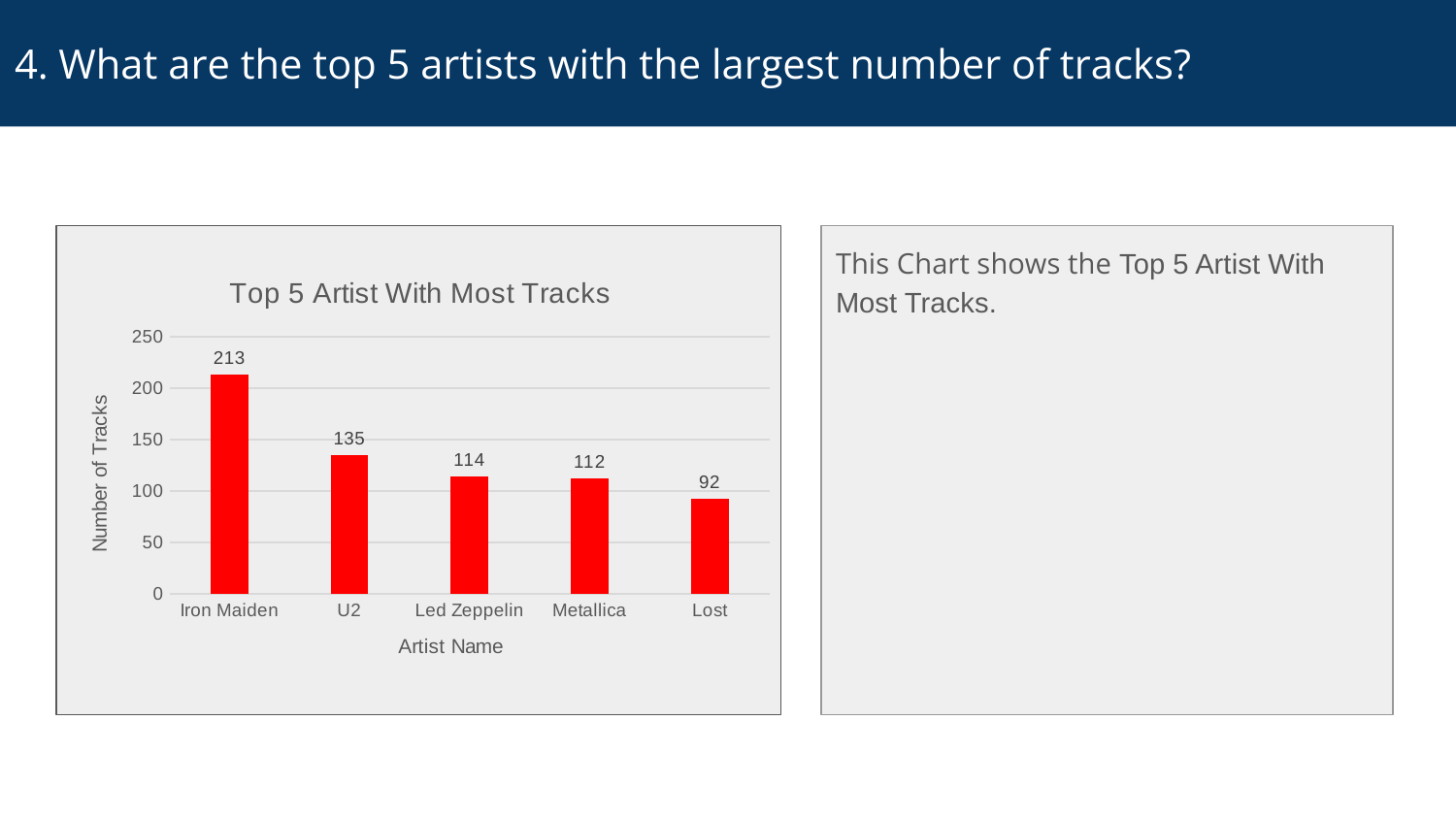

# 4. What are the top 5 artists with the largest number of tracks?

This Chart shows the Top 5 Artist With Most Tracks.

### Chart: Top 5 Artist With Most Tracks

| Category |  |
|---|---|
| Iron Maiden | 213.0 |
| U2 | 135.0 |
| Led Zeppelin | 114.0 |
| Metallica | 112.0 |
| Lost | 92.0 |